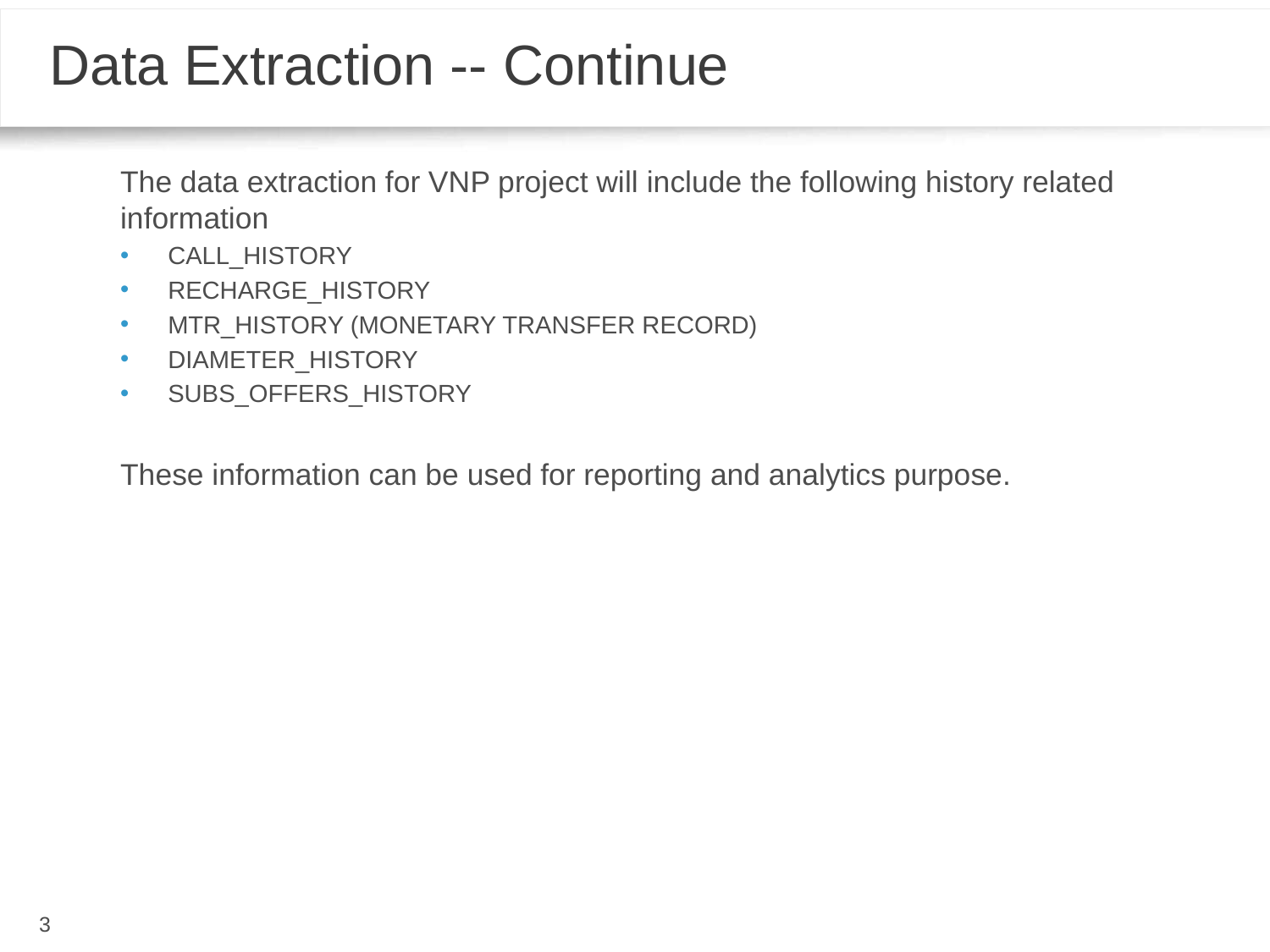

# Data Extraction -- Continue
The data extraction for VNP project will include the following history related information
CALL_HISTORY
RECHARGE_HISTORY
MTR_HISTORY (MONETARY TRANSFER RECORD)
DIAMETER_HISTORY
SUBS_OFFERS_HISTORY

These information can be used for reporting and analytics purpose.
3